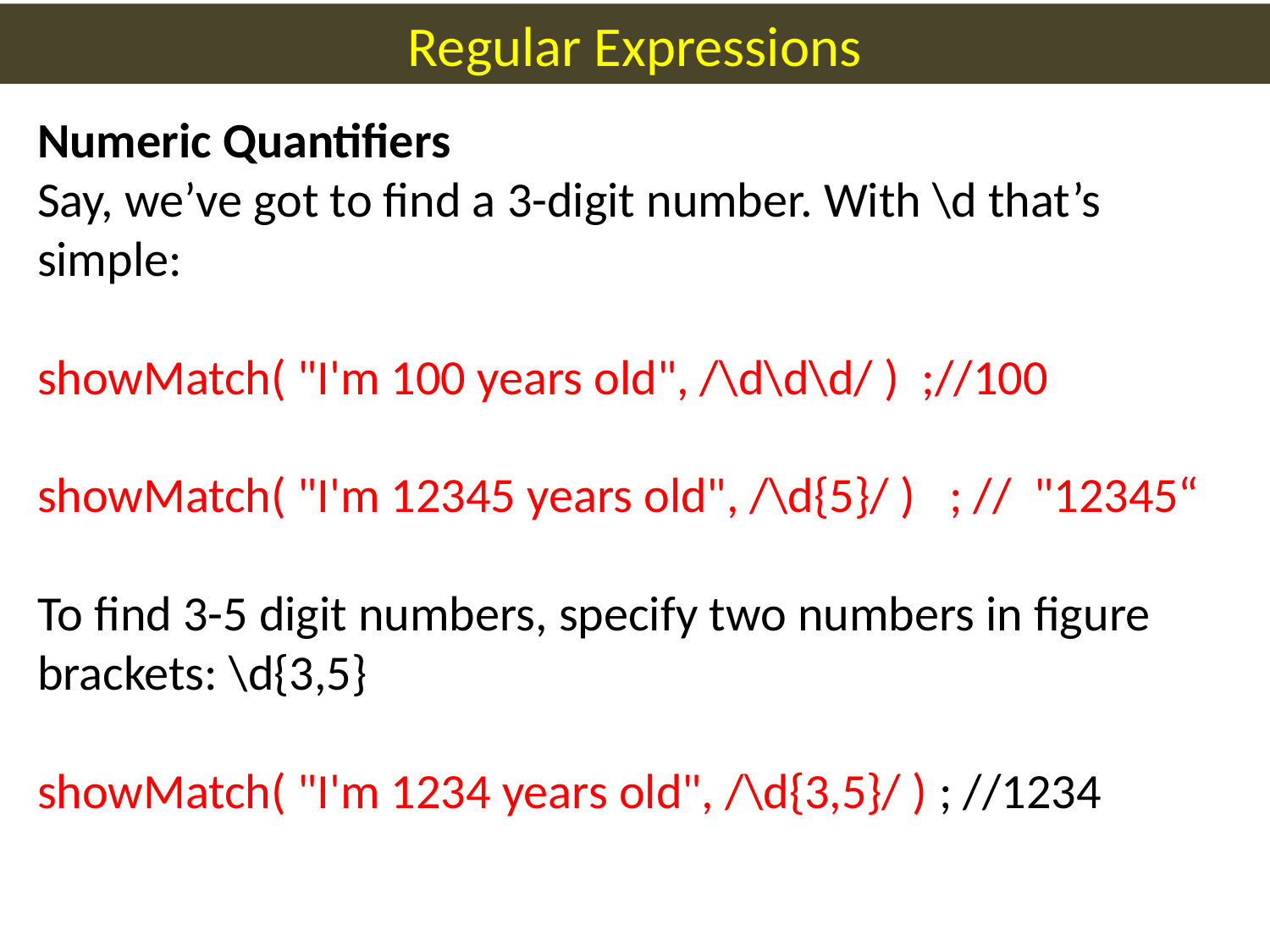

Regular Expressions
Numeric Quantifiers
Say, we’ve got to find a 3-digit number. With \d that’s simple:

showMatch( "I'm 100 years old", /\d\d\d/ )  ;//100

showMatch( "I'm 12345 years old", /\d{5}/ )   ; //  "12345“

To find 3-5 digit numbers, specify two numbers in figure brackets: \d{3,5}

showMatch( "I'm 1234 years old", /\d{3,5}/ ) ; //1234